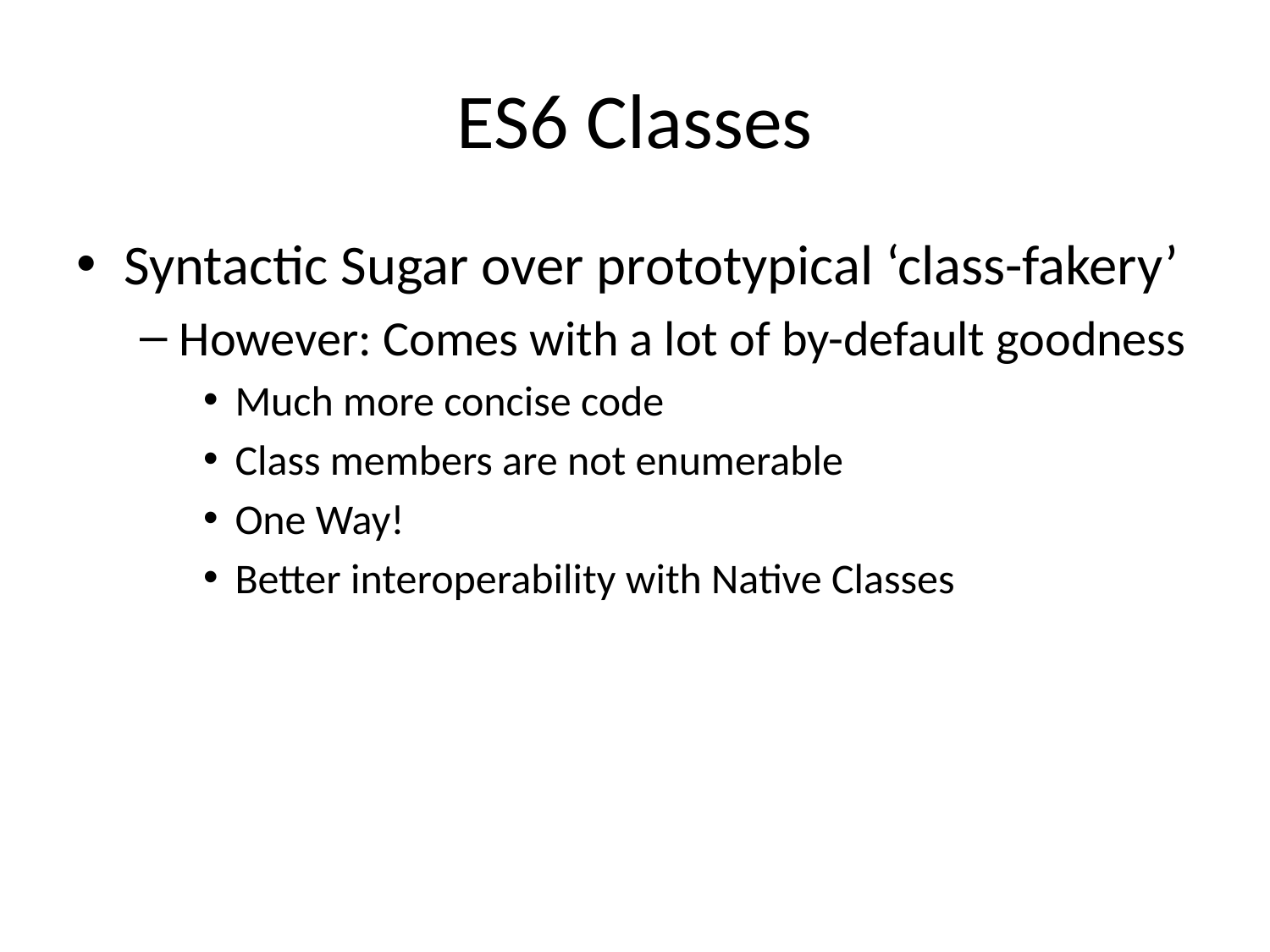

# ES6 Classes
Syntactic Sugar over prototypical ‘class-fakery’
However: Comes with a lot of by-default goodness
Much more concise code
Class members are not enumerable
One Way!
Better interoperability with Native Classes